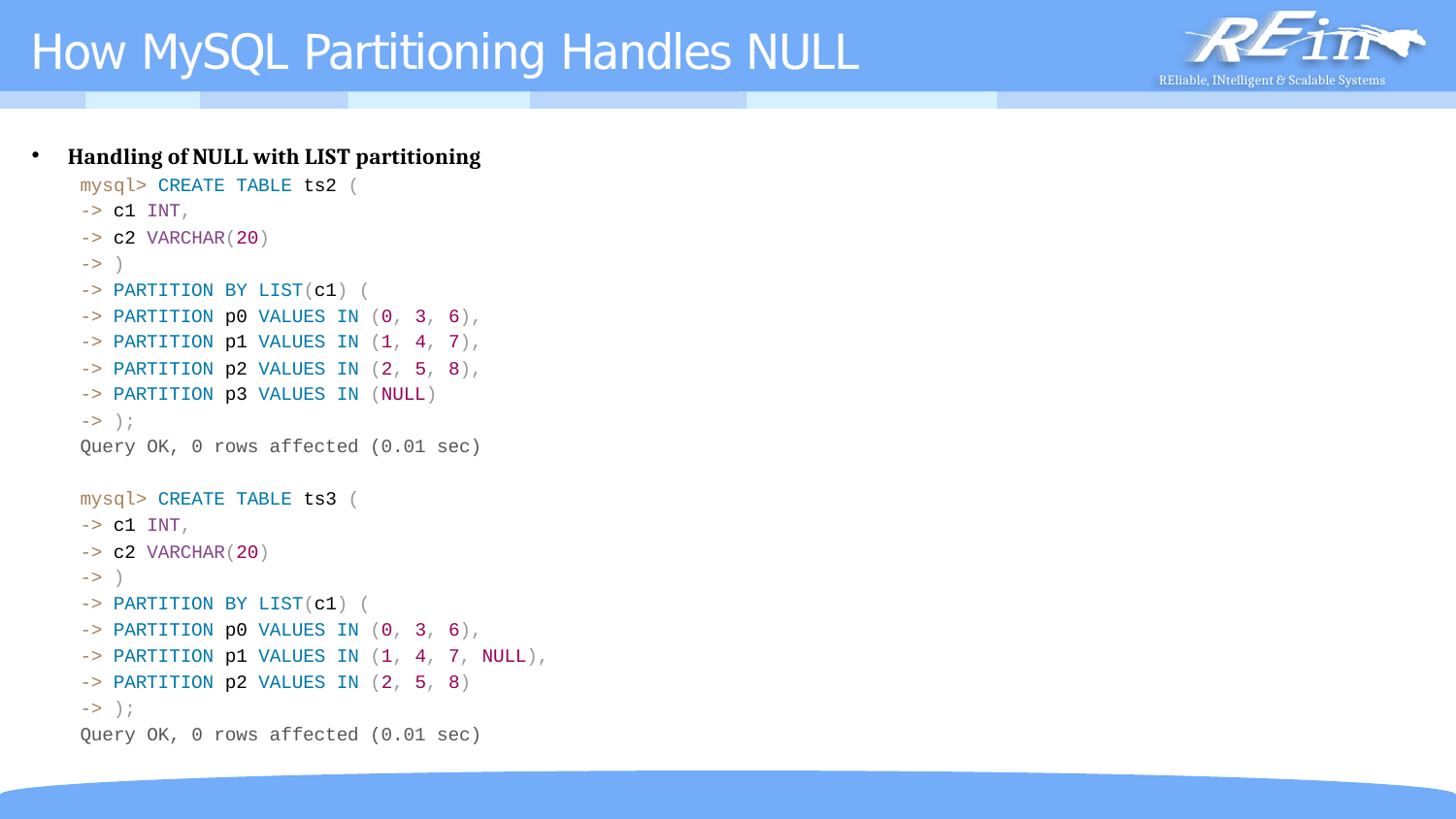

# How MySQL Partitioning Handles NULL
Handling of NULL with LIST partitioning
mysql> CREATE TABLE ts2 (
	-> c1 INT,
	-> c2 VARCHAR(20)
	-> )
	-> PARTITION BY LIST(c1) (
	-> PARTITION p0 VALUES IN (0, 3, 6),
	-> PARTITION p1 VALUES IN (1, 4, 7),
	-> PARTITION p2 VALUES IN (2, 5, 8),
	-> PARTITION p3 VALUES IN (NULL)
	-> );
Query OK, 0 rows affected (0.01 sec)

mysql> CREATE TABLE ts3 (
	-> c1 INT,
	-> c2 VARCHAR(20)
	-> )
	-> PARTITION BY LIST(c1) (
	-> PARTITION p0 VALUES IN (0, 3, 6),
	-> PARTITION p1 VALUES IN (1, 4, 7, NULL),
	-> PARTITION p2 VALUES IN (2, 5, 8)
	-> );
Query OK, 0 rows affected (0.01 sec)

50